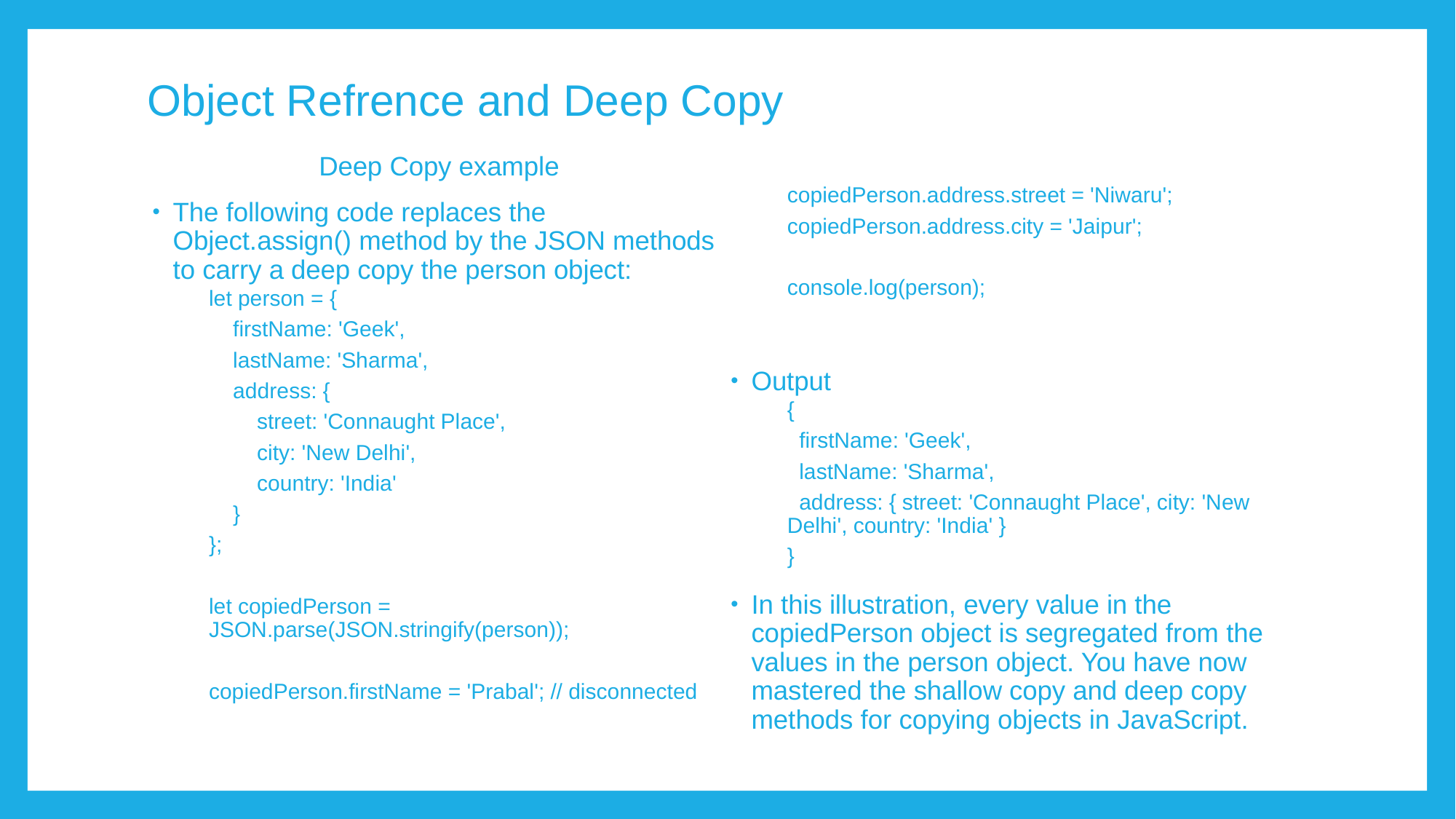

# Object Refrence and Deep Copy
Deep Copy example
The following code replaces the Object.assign() method by the JSON methods to carry a deep copy the person object:
let person = {
    firstName: 'Geek',
    lastName: 'Sharma',
    address: {
        street: 'Connaught Place',
        city: 'New Delhi',
        country: 'India'
    }
};

let copiedPerson = JSON.parse(JSON.stringify(person));

copiedPerson.firstName = 'Prabal'; // disconnected

copiedPerson.address.street = 'Niwaru';
copiedPerson.address.city = 'Jaipur';

console.log(person);

Output
{
  firstName: 'Geek',
  lastName: 'Sharma',
  address: { street: 'Connaught Place', city: 'New Delhi', country: 'India' }
}
In this illustration, every value in the copiedPerson object is segregated from the values in the person object. You have now mastered the shallow copy and deep copy methods for copying objects in JavaScript.